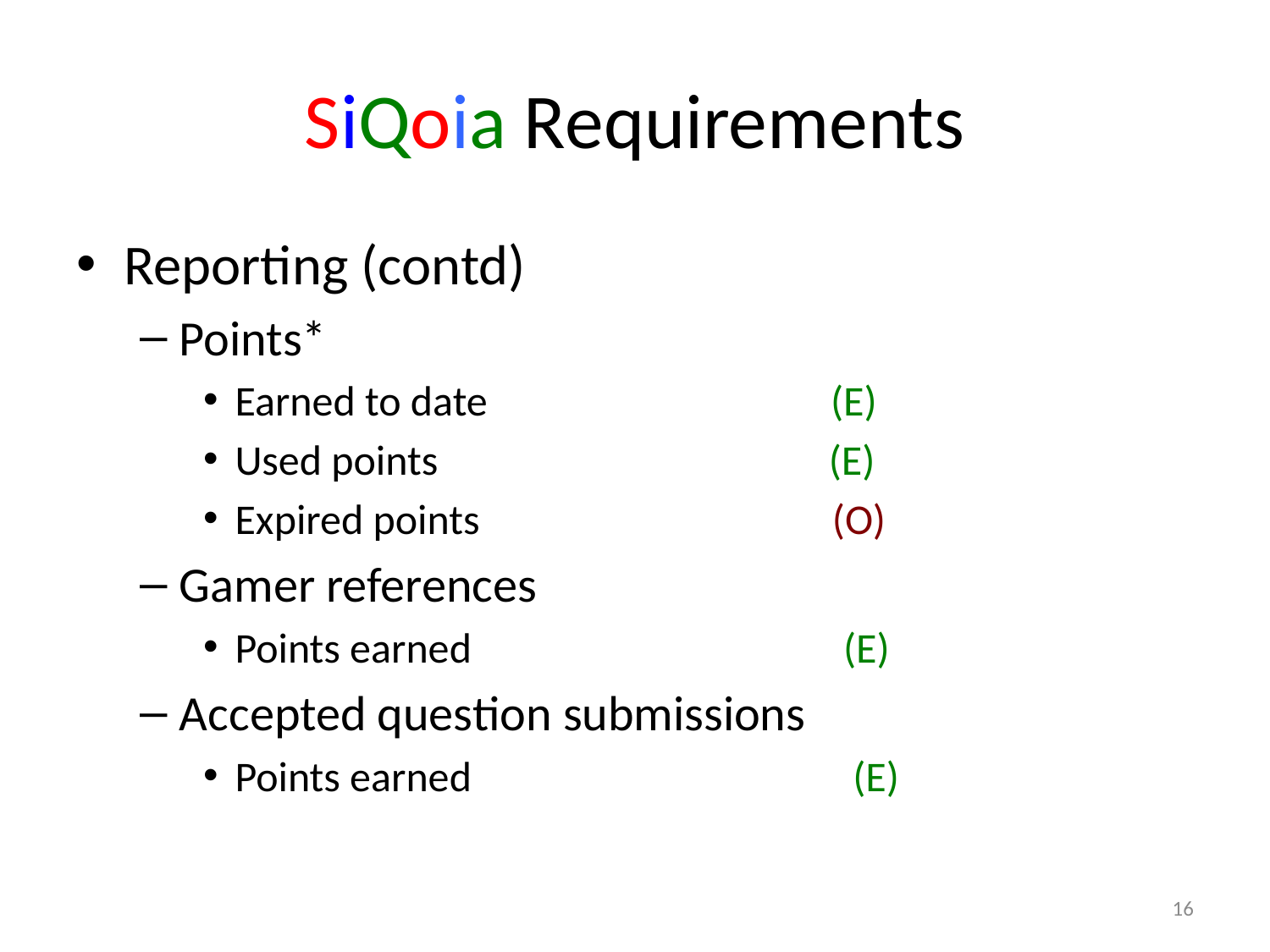

# SiQoia Requirements
Reporting (contd)
Points*
Earned to date                                    (E)
Used points                                         (E)
Expired points                                     (O)
Gamer references
Points earned                                       (E)
Accepted question submissions
Points earned                                        (E)

16